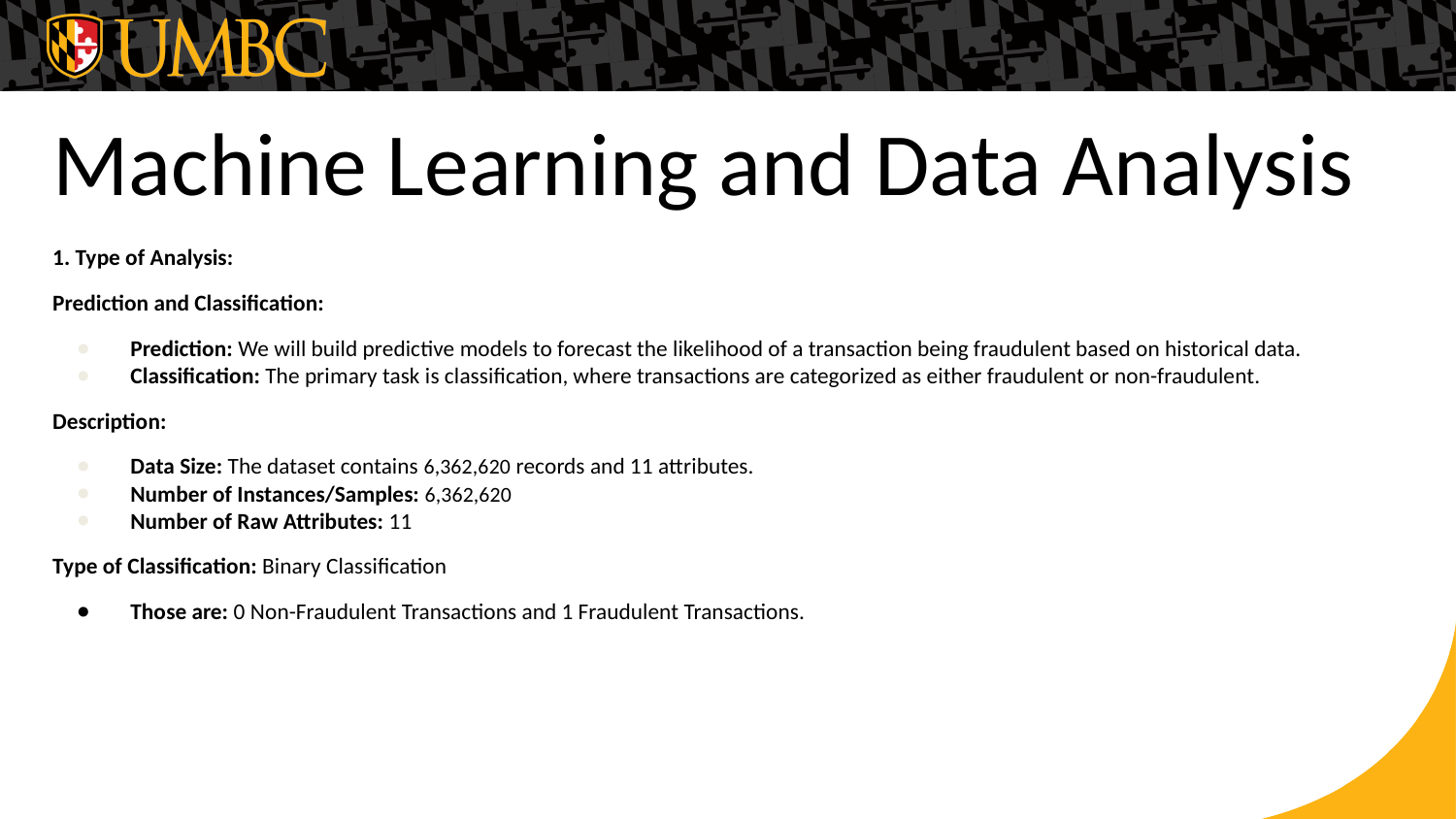

# Machine Learning and Data Analysis
1. Type of Analysis:
Prediction and Classification:
Prediction: We will build predictive models to forecast the likelihood of a transaction being fraudulent based on historical data.
Classification: The primary task is classification, where transactions are categorized as either fraudulent or non-fraudulent.
Description:
Data Size: The dataset contains 6,362,620 records and 11 attributes.
Number of Instances/Samples: 6,362,620
Number of Raw Attributes: 11
Type of Classification: Binary Classification
Those are: 0 Non-Fraudulent Transactions and 1 Fraudulent Transactions.